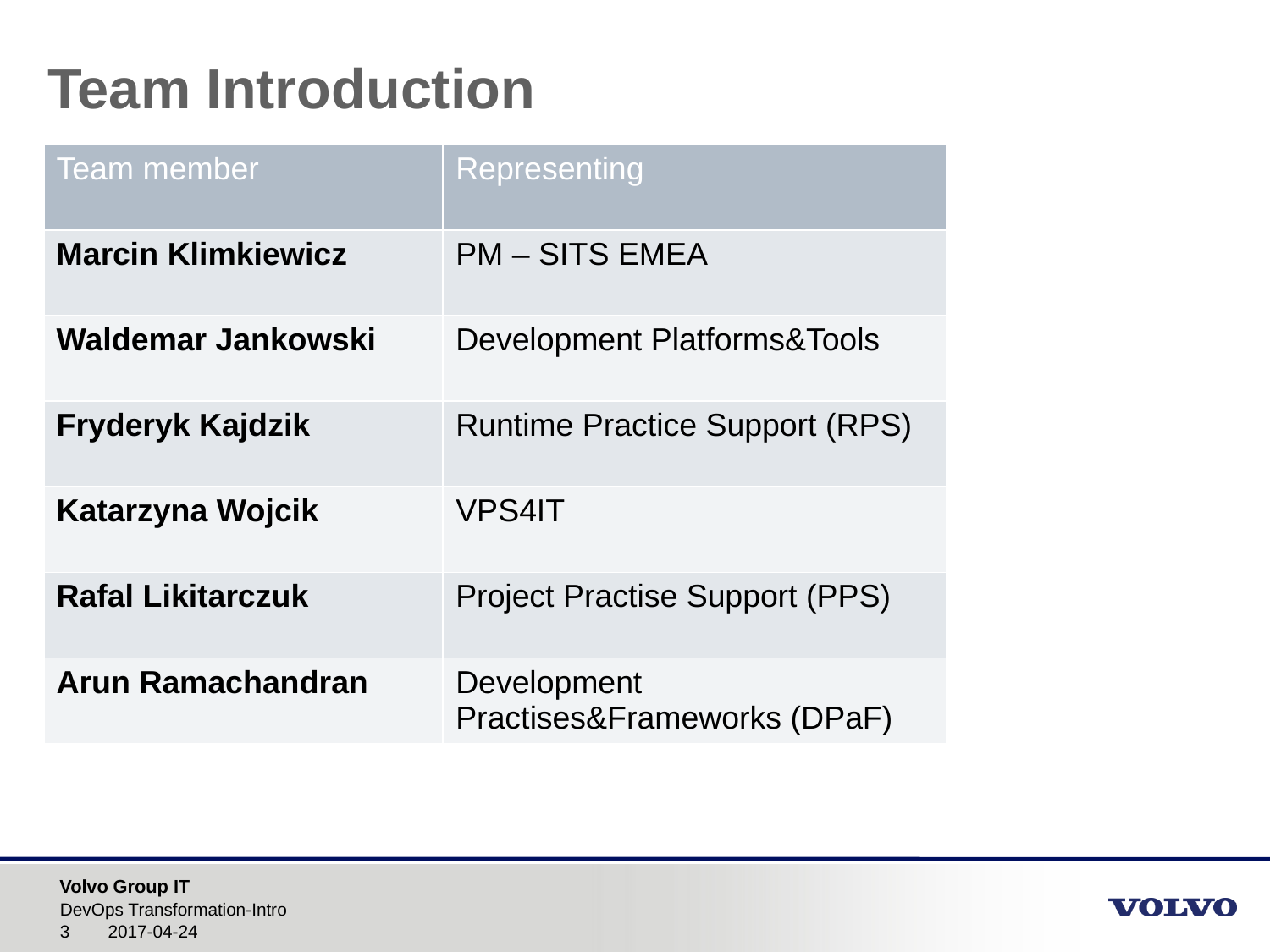

# Team Introduction
| Team member | Representing |
| --- | --- |
| Marcin Klimkiewicz | PM – SITS EMEA |
| Waldemar Jankowski | Development Platforms&Tools |
| Fryderyk Kajdzik | Runtime Practice Support (RPS) |
| Katarzyna Wojcik | VPS4IT |
| Rafal Likitarczuk | Project Practise Support (PPS) |
| Arun Ramachandran | Development Practises&Frameworks (DPaF) |
DevOps Transformation-Intro
2017-04-24
3